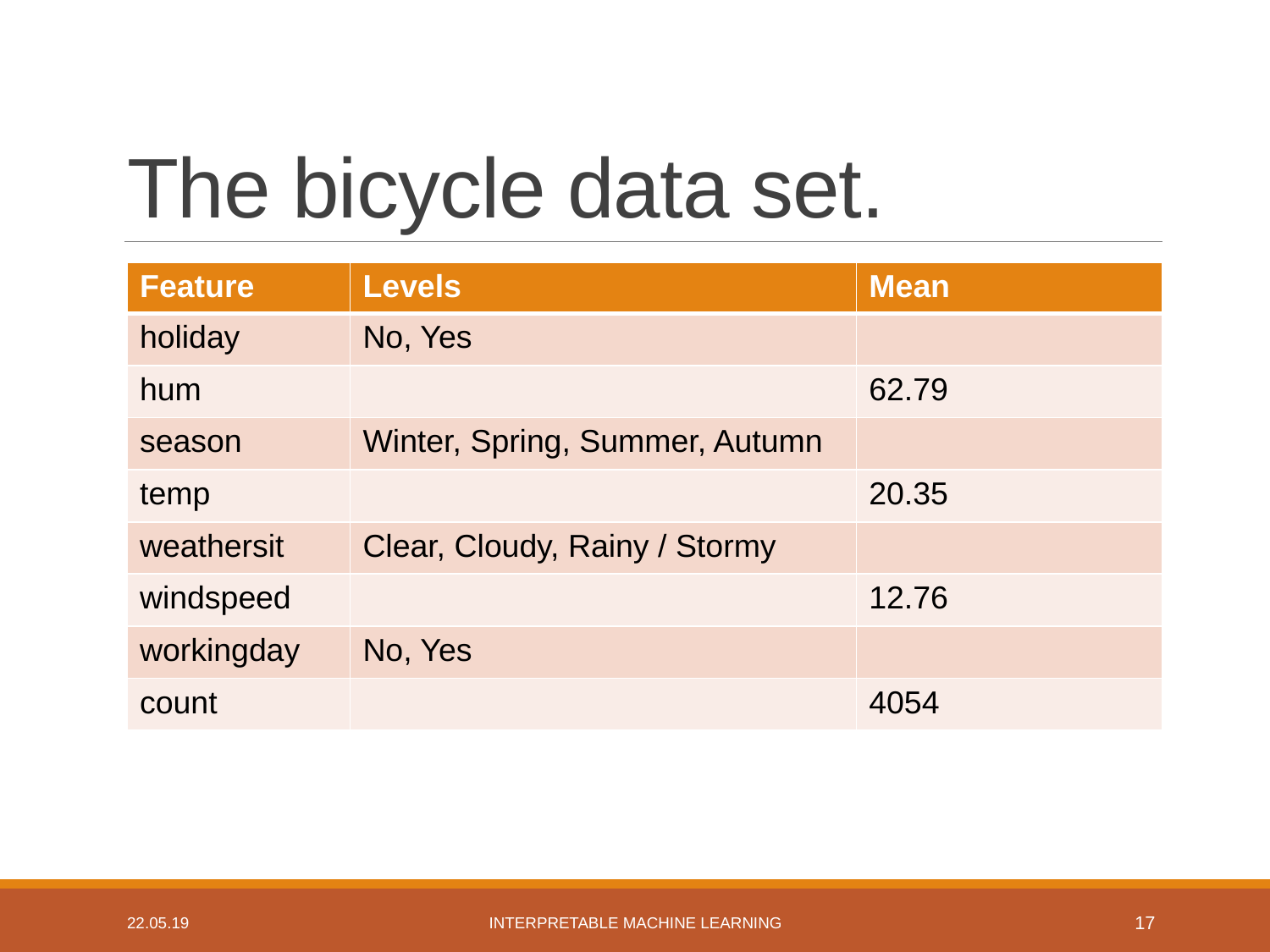

# The bicycle data set.
| Feature | Levels | Mean |
| --- | --- | --- |
| holiday | No, Yes |  |
| hum |  | 62.79 |
| season | Winter, Spring, Summer, Autumn |  |
| temp |  | 20.35 |
| weathersit | Clear, Cloudy, Rainy / Stormy |  |
| windspeed |  | 12.76 |
| workingday | No, Yes |  |
| count |  | 4054 |
22.05.19
Interpretable Machine Learning
17